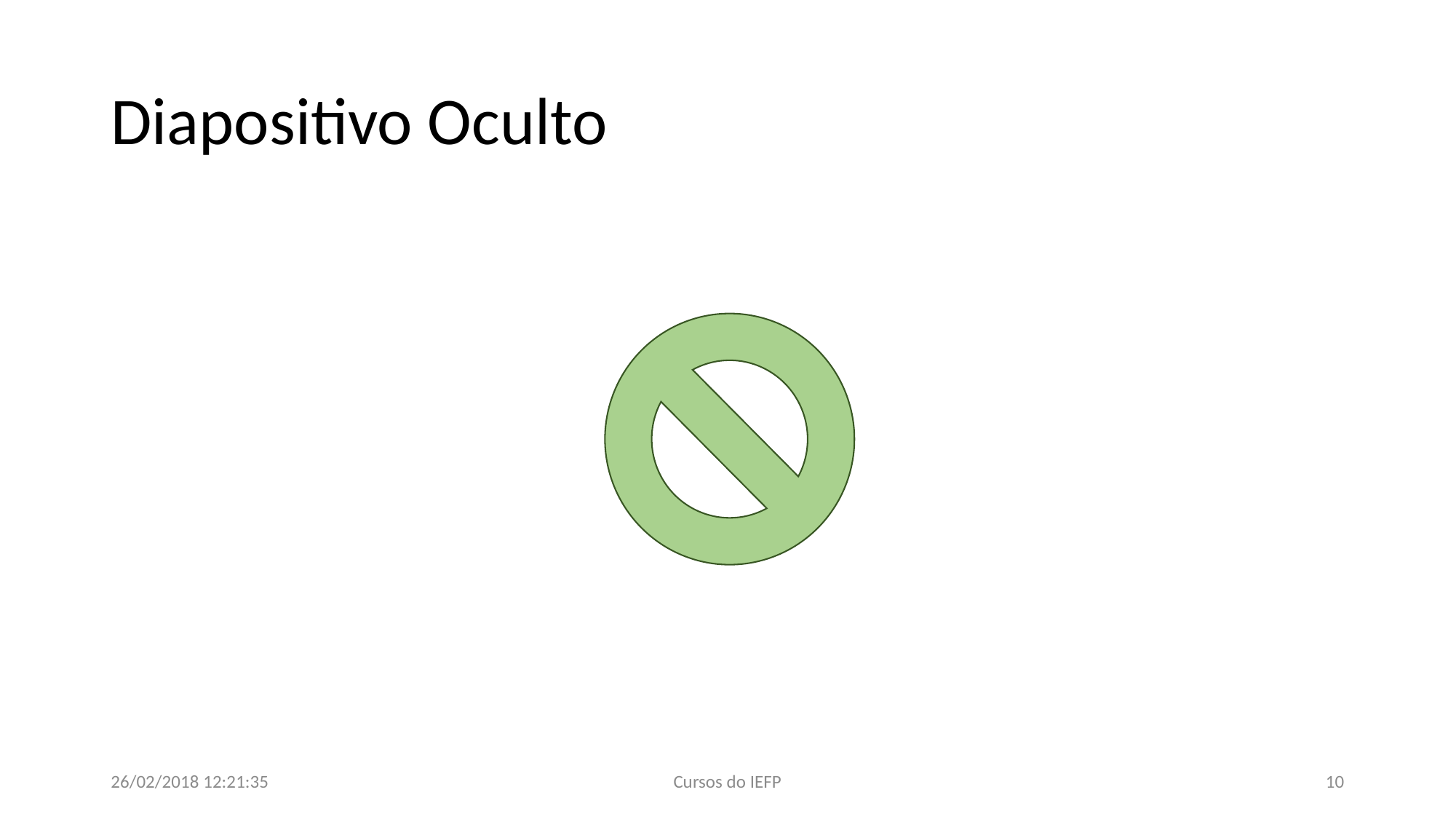

# Diapositivo Oculto

26/02/2018 12:21:35
Cursos do IEFP
10